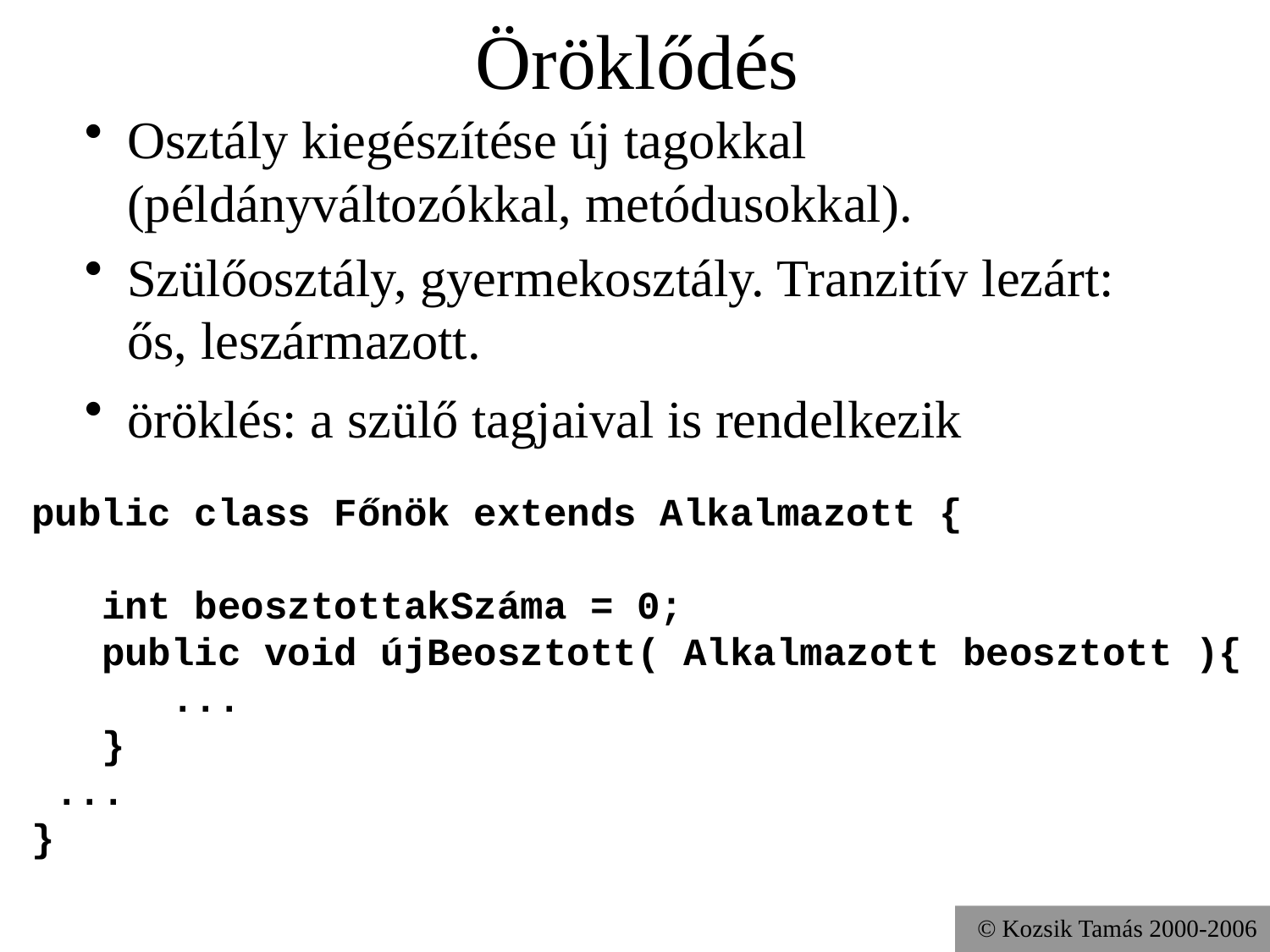

# Öröklődés
Osztály kiegészítése új tagokkal (példányváltozókkal, metódusokkal).
Szülőosztály, gyermekosztály. Tranzitív lezárt: ős, leszármazott.
öröklés: a szülő tagjaival is rendelkezik
public class Főnök extends Alkalmazott {

   int beosztottakSzáma = 0;
   public void újBeosztott( Alkalmazott beosztott ){
      ...
   }
 ...
}
© Kozsik Tamás 2000-2006